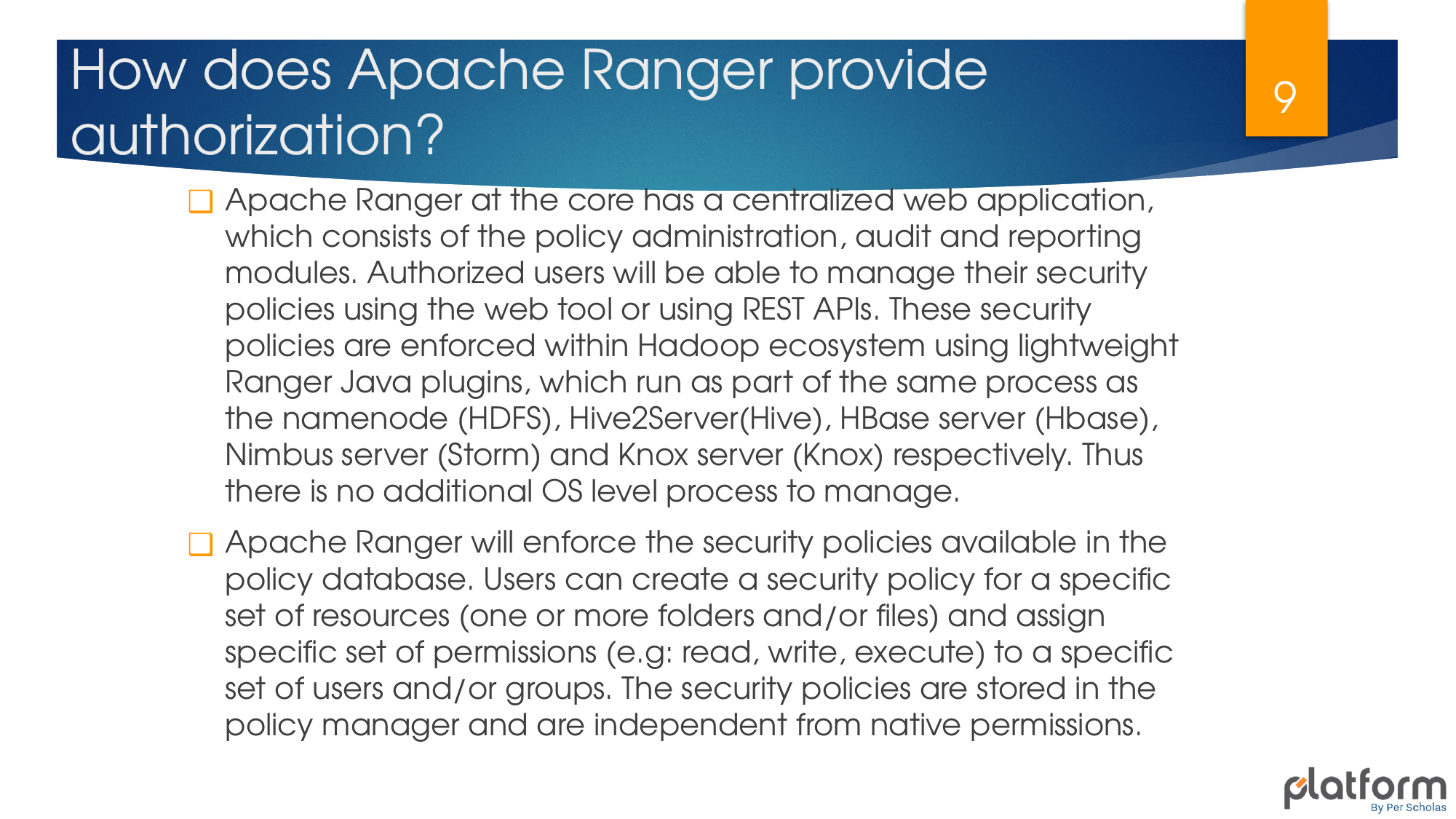

9
# How does Apache Ranger provide authorization?
Apache Ranger at the core has a centralized web application, which consists of the policy administration, audit and reporting modules. Authorized users will be able to manage their security policies using the web tool or using REST APIs. These security policies are enforced within Hadoop ecosystem using lightweight Ranger Java plugins, which run as part of the same process as the namenode (HDFS), Hive2Server(Hive), HBase server (Hbase), Nimbus server (Storm) and Knox server (Knox) respectively. Thus there is no additional OS level process to manage.
Apache Ranger will enforce the security policies available in the policy database. Users can create a security policy for a specific set of resources (one or more folders and/or files) and assign specific set of permissions (e.g: read, write, execute) to a specific set of users and/or groups. The security policies are stored in the policy manager and are independent from native permissions.